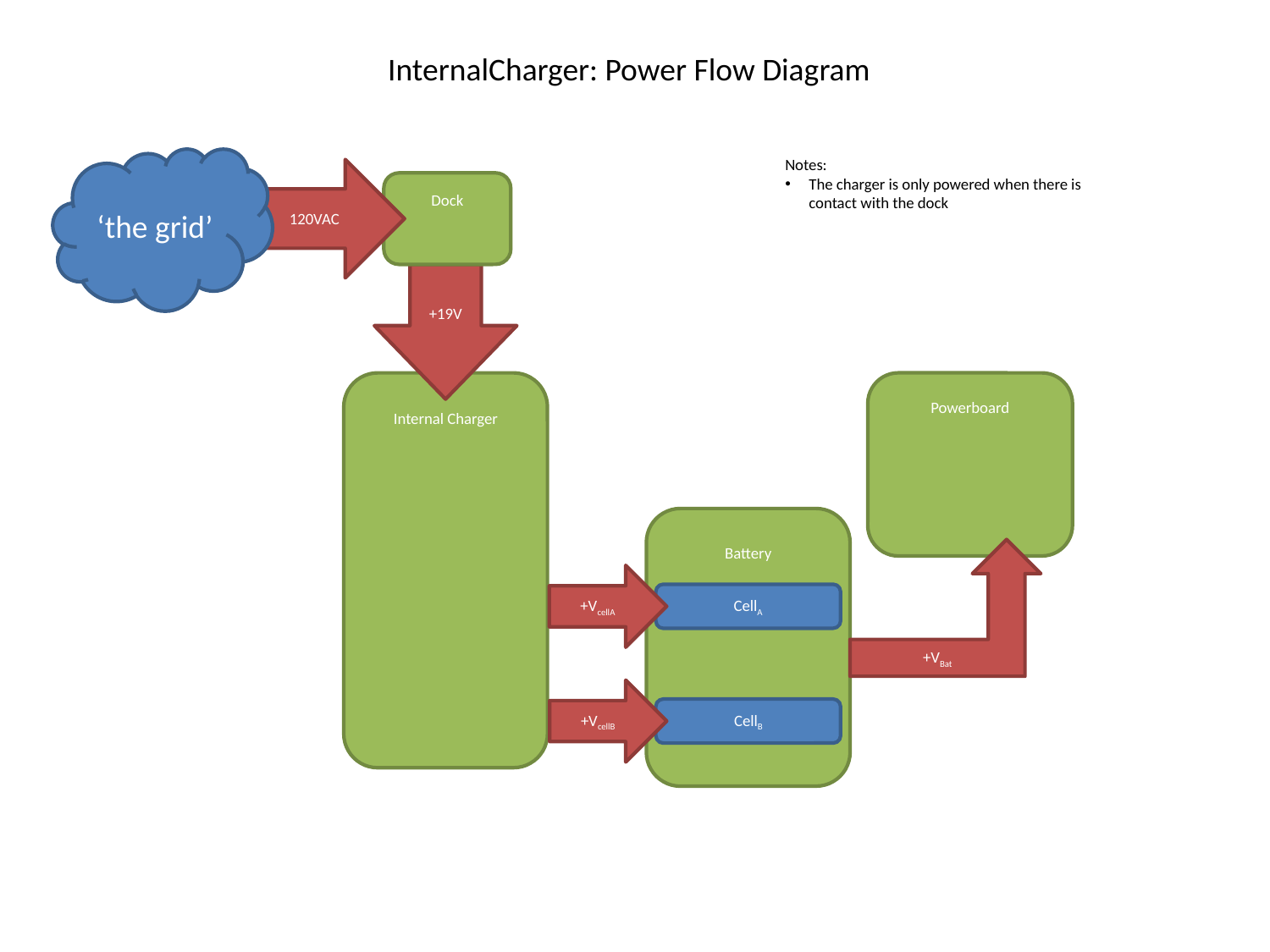

InternalCharger: Power Flow Diagram
Notes:
The charger is only powered when there is contact with the dock
‘the grid’
120VAC
Dock

+19V
Internal Charger

Powerboard

Battery

+VBat
+VcellA
CellA
+VcellB
CellB